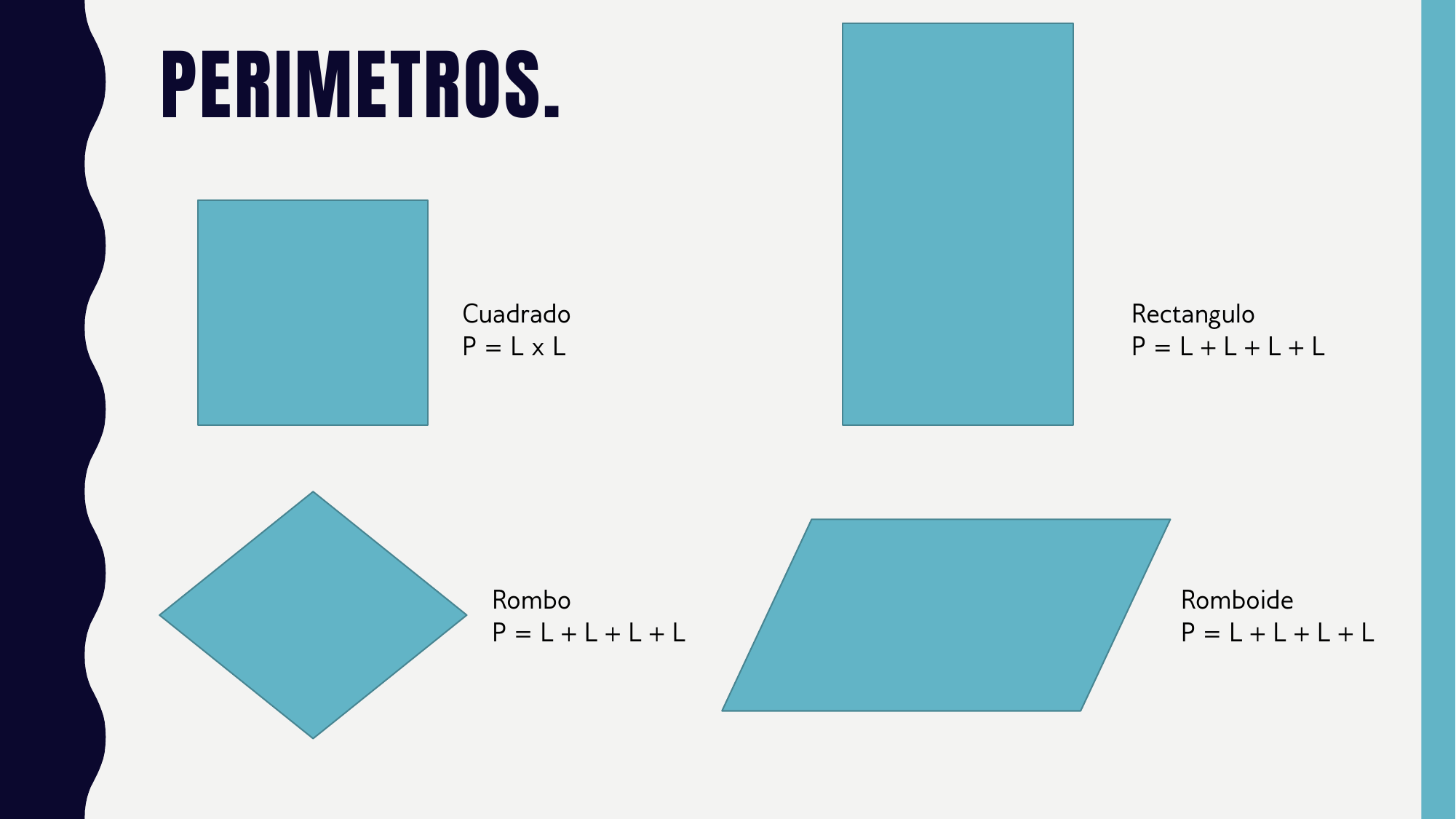

# Perimetros.

Cuadrado
P = L x L
Rectangulo
P = L + L + L + L

Romboide
P = L + L + L + L
Rombo
P = L + L + L + L